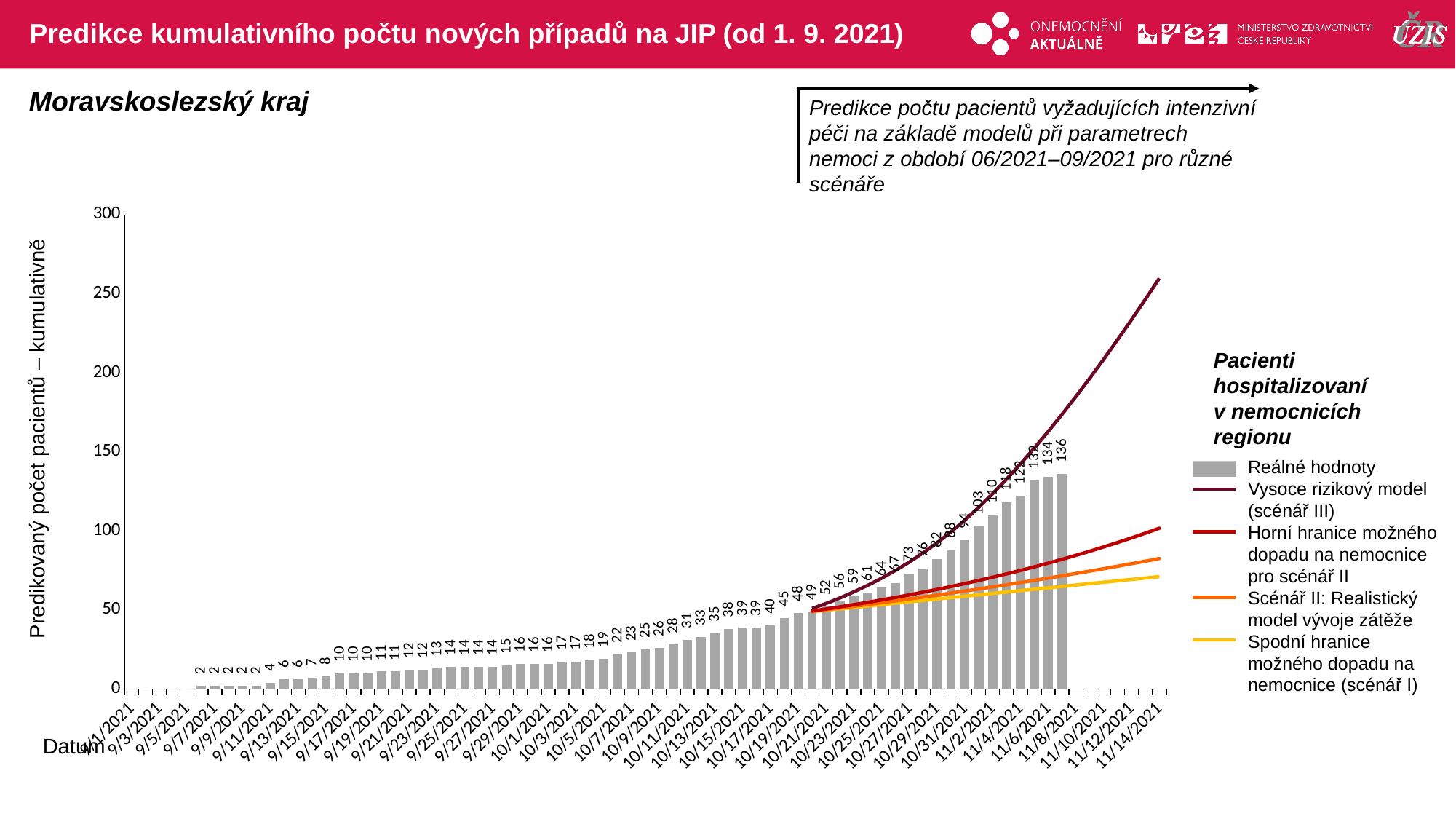

# Predikce kumulativního počtu nových případů na JIP (od 1. 9. 2021)
Moravskoslezský kraj
Predikce počtu pacientů vyžadujících intenzivní péči na základě modelů při parametrech nemoci z období 06/2021–09/2021 pro různé scénáře

### Chart

| Category |  |  |  |  |  |
|---|---|---|---|---|---|
| 44440 | 0.0 | None | None | None | None |
| 44441 | 0.0 | None | None | None | None |
| 44442 | 0.0 | None | None | None | None |
| 44443 | 0.0 | None | None | None | None |
| 44444 | 0.0 | None | None | None | None |
| 44445 | 2.0 | None | None | None | None |
| 44446 | 2.0 | None | None | None | None |
| 44447 | 2.0 | None | None | None | None |
| 44448 | 2.0 | None | None | None | None |
| 44449 | 2.0 | None | None | None | None |
| 44450 | 4.0 | None | None | None | None |
| 44451 | 6.0 | None | None | None | None |
| 44452 | 6.0 | None | None | None | None |
| 44453 | 7.0 | None | None | None | None |
| 44454 | 8.0 | None | None | None | None |
| 44455 | 10.0 | None | None | None | None |
| 44456 | 10.0 | None | None | None | None |
| 44457 | 10.0 | None | None | None | None |
| 44458 | 11.0 | None | None | None | None |
| 44459 | 11.0 | None | None | None | None |
| 44460 | 12.0 | None | None | None | None |
| 44461 | 12.0 | None | None | None | None |
| 44462 | 13.0 | None | None | None | None |
| 44463 | 14.0 | None | None | None | None |
| 44464 | 14.0 | None | None | None | None |
| 44465 | 14.0 | None | None | None | None |
| 44466 | 14.0 | None | None | None | None |
| 44467 | 15.0 | None | None | None | None |
| 44468 | 16.0 | None | None | None | None |
| 44469 | 16.0 | None | None | None | None |
| 44470 | 16.0 | None | None | None | None |
| 44471 | 17.0 | None | None | None | None |
| 44472 | 17.0 | None | None | None | None |
| 44473 | 18.0 | None | None | None | None |
| 44474 | 19.0 | None | None | None | None |
| 44475 | 22.0 | None | None | None | None |
| 44476 | 23.0 | None | None | None | None |
| 44477 | 25.0 | None | None | None | None |
| 44478 | 26.0 | None | None | None | None |
| 44479 | 28.0 | None | None | None | None |
| 44480 | 31.0 | None | None | None | None |
| 44481 | 33.0 | None | None | None | None |
| 44482 | 35.0 | None | None | None | None |
| 44483 | 38.0 | None | None | None | None |
| 44484 | 39.0 | None | None | None | None |
| 44485 | 39.0 | None | None | None | None |
| 44486 | 40.0 | None | None | None | None |
| 44487 | 45.0 | None | None | None | None |
| 44488 | 48.0 | None | None | None | None |
| 44489 | 49.0 | 48.881102214974064 | 49.03626054351106 | 49.24798203386187 | 50.856583768576925 |
| 44490 | 52.0 | 49.763030850244604 | 50.093137393112116 | 50.54470610071671 | 53.989421554665626 |
| 44491 | 56.0 | 50.64550412476331 | 51.17086849708931 | 51.891888141292625 | 57.48952706306248 |
| 44492 | 59.0 | 51.52839199802021 | 52.269701631176204 | 53.29128889806257 | 61.335112136324355 |
| 44493 | 61.0 | 52.41157101685324 | 53.38993031841685 | 54.744740359533786 | 65.46493529551731 |
| 44494 | 64.0 | 53.29493833705144 | 54.53186422372342 | 56.254145514648705 | 69.92005255564217 |
| 44495 | 67.0 | 54.17847044625856 | 55.695825360092094 | 57.82145413077888 | 74.83824248988749 |
| 44496 | 73.0 | 55.062128774206 | 56.88213685262595 | 59.44866269620879 | 80.1892712155411 |
| 44497 | 76.0 | 55.94590338260244 | 58.09110447301339 | 61.137816901373704 | 86.01065861592804 |
| 44498 | 82.0 | 56.829791447016795 | 59.32303824551508 | 62.891015246345674 | 92.37799528817294 |
| 44499 | 88.0 | 57.71376601457625 | 60.5782489472814 | 64.71041095839269 | 99.28188846099154 |
| 44500 | 94.0 | 58.59781471880318 | 61.85703180691317 | 66.59821480015788 | 106.72682332683361 |
| 44501 | 103.0 | 59.48193262911388 | 63.15968759192811 | 68.55669386141253 | 114.8012420207631 |
| 44502 | 110.0 | 60.3660892540374 | 64.48651548766192 | 70.58816675372834 | 123.44882308352355 |
| 44503 | 118.0 | 61.25028602640664 | 65.83781073367884 | 72.69500302725407 | 132.6149487135408 |
| 44504 | 122.0 | 62.134513476035096 | 67.21385283116514 | 74.87962313644859 | 142.24644663268506 |
| 44505 | 132.0 | 63.018767307546916 | 68.61492144764942 | 77.14449872108833 | 152.3208604385008 |
| 44506 | 134.0 | 63.903021139058 | 70.04129335610426 | 79.49215190100948 | 162.80915540442726 |
| 44507 | 136.0 | 64.78727497056981 | 71.49324087145608 | 81.92515437941798 | 173.6894870127071 |
| 44508 | None | 65.67152880208089 | 72.97103098037796 | 84.44612632881825 | 184.95822796199278 |
| 44509 | None | 66.5557826335927 | 74.47494724536773 | 87.05777934089194 | 196.59462039988867 |
| 44510 | None | 67.44003646510377 | 76.00528437940527 | 89.76290659537244 | 208.5750687583193 |
| 44511 | None | 68.32429029661559 | 77.56234412419256 | 92.5643756373579 | 220.8838409137717 |
| 44512 | None | 69.20854412812666 | 79.14643333224501 | 95.46512514670341 | 233.5041383494014 |
| 44513 | None | 70.09279795963847 | 80.75786309738184 | 98.46816349697657 | 246.417827029641 |
| 44514 | None | 70.97705179114955 | 82.39694873815293 | 101.57656866616108 | 259.6126999042568 |
Pacienti hospitalizovaní v nemocnicích regionu
Predikovaný počet pacientů – kumulativně
Reálné hodnoty
Vysoce rizikový model (scénář III)
Horní hranice možného dopadu na nemocnice pro scénář II
Scénář II: Realistický model vývoje zátěže
Spodní hranice možného dopadu na nemocnice (scénář I)

Datum